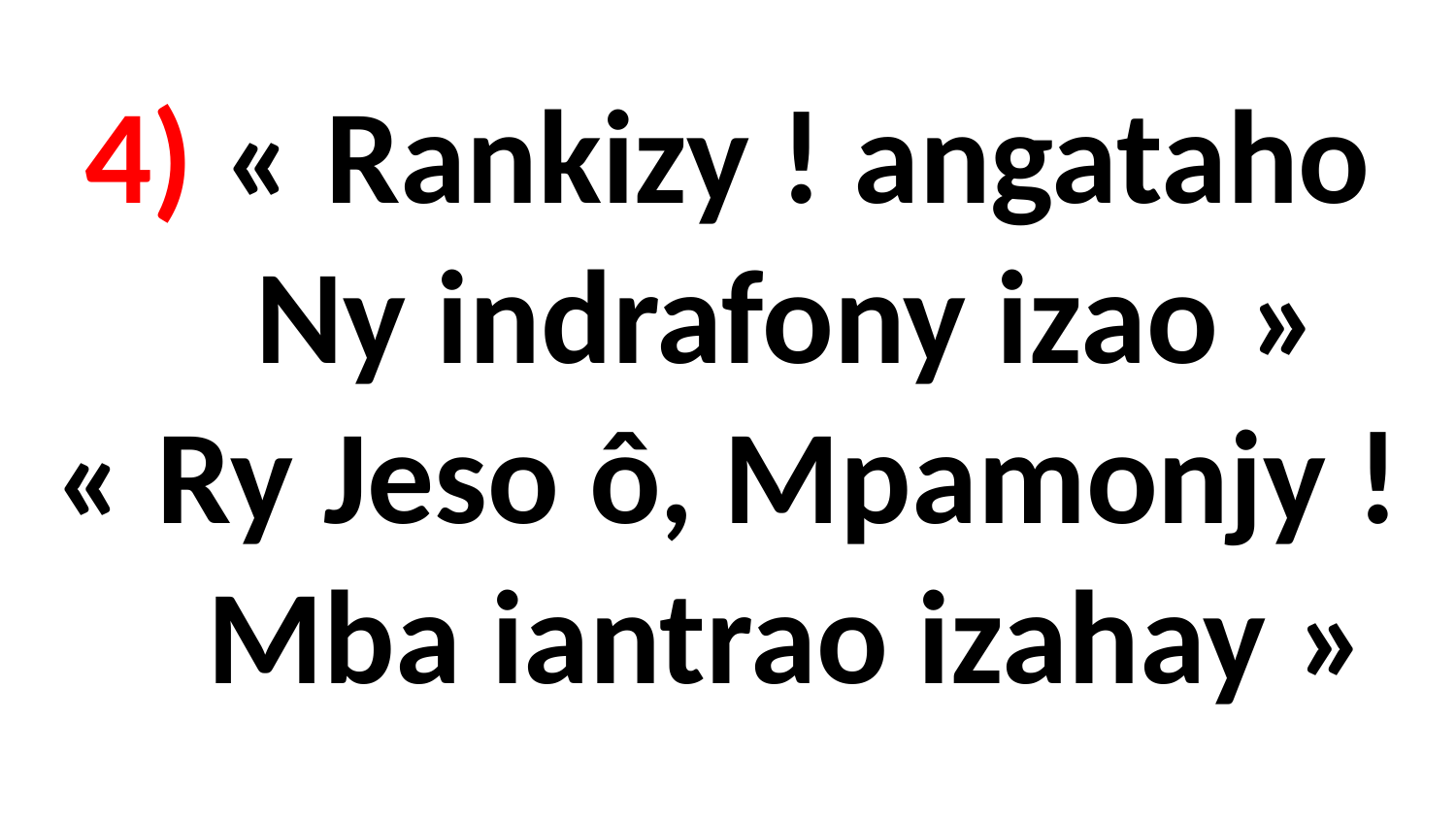

# 4) « Rankizy ! angataho Ny indrafony izao » « Ry Jeso ô, Mpamonjy ! Mba iantrao izahay »